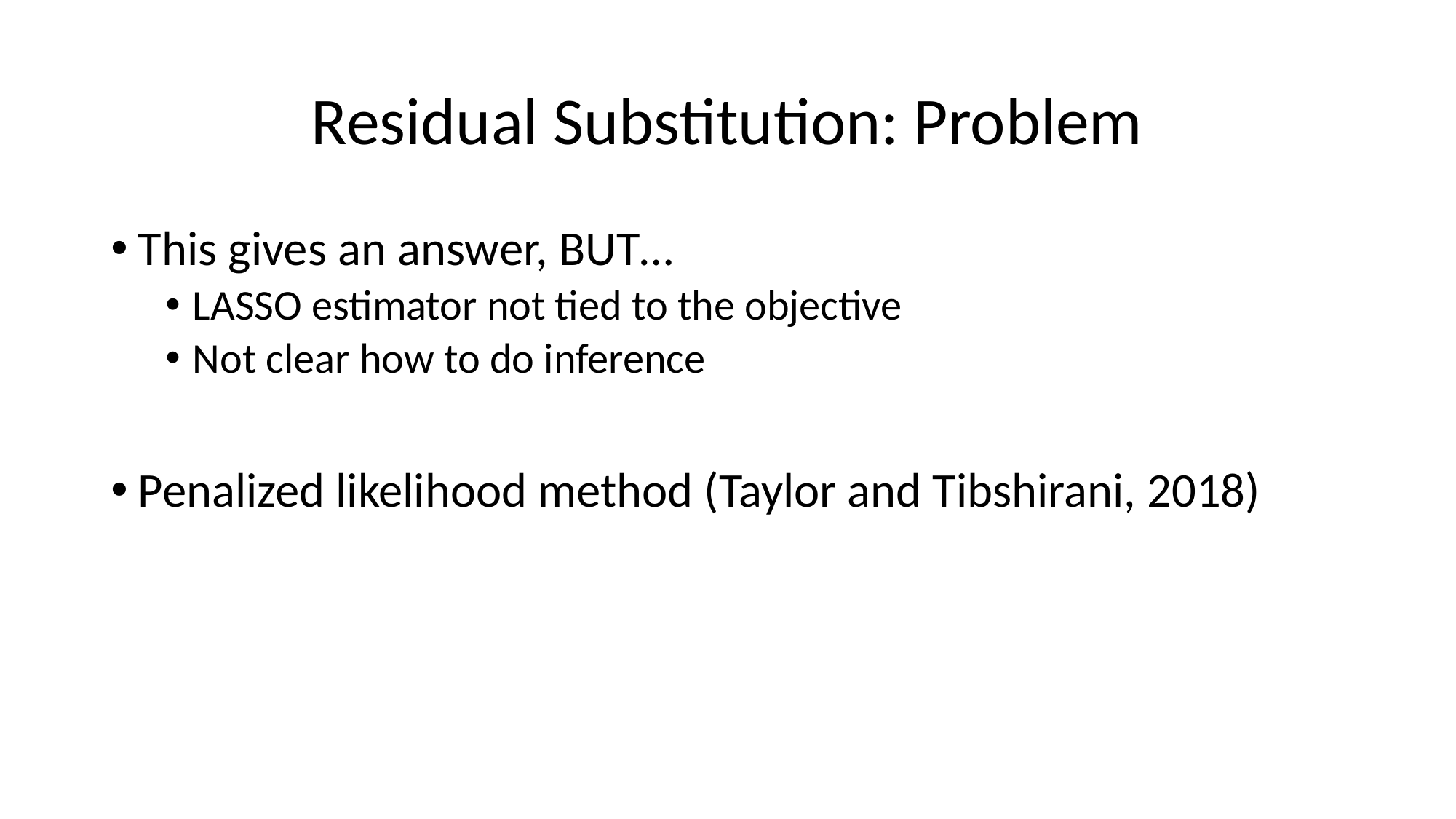

# Residual Substitution: Problem
This gives an answer, BUT…
LASSO estimator not tied to the objective
Not clear how to do inference

Penalized likelihood method (Taylor and Tibshirani, 2018)